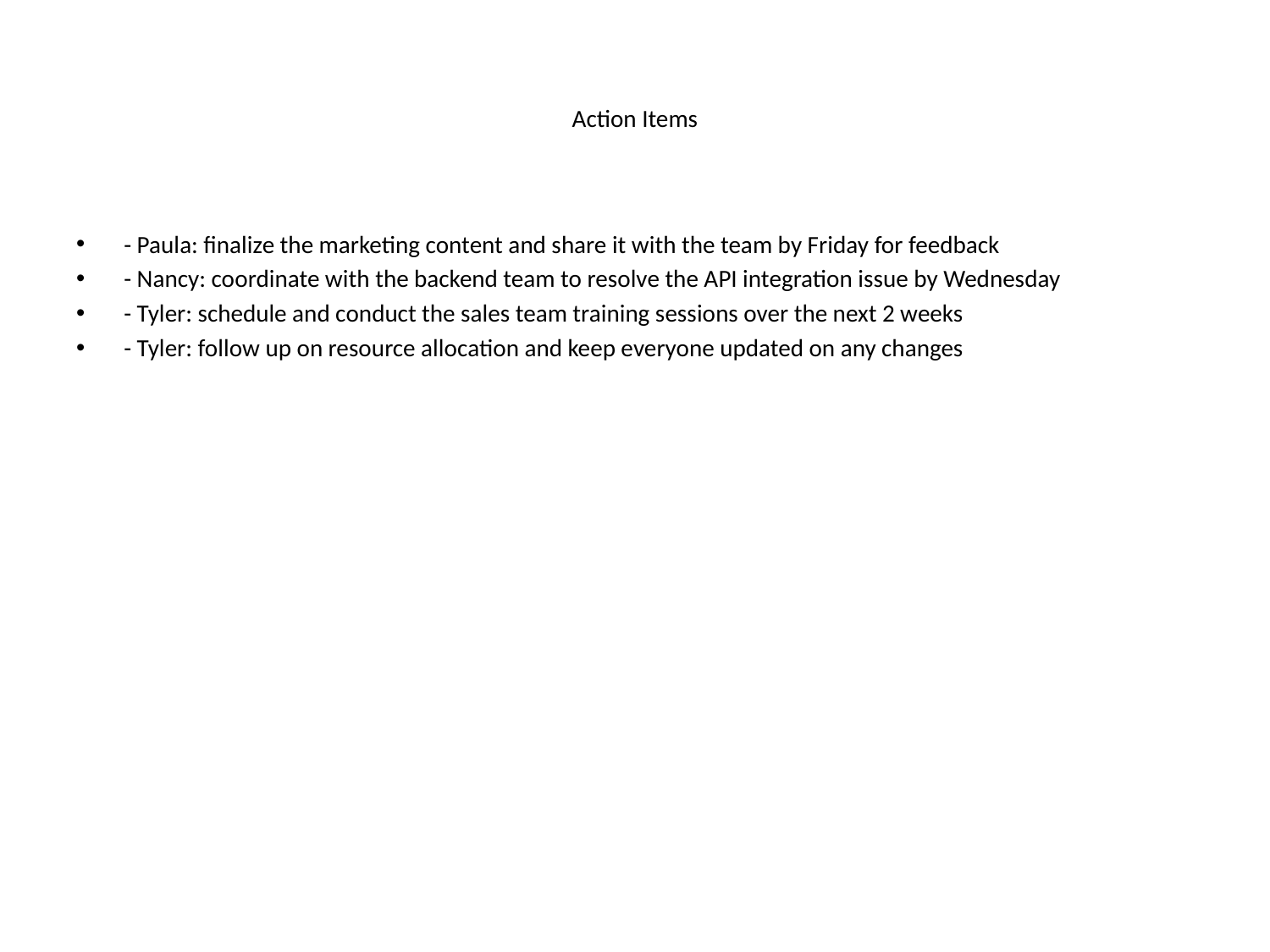

# Action Items
- Paula: finalize the marketing content and share it with the team by Friday for feedback
- Nancy: coordinate with the backend team to resolve the API integration issue by Wednesday
- Tyler: schedule and conduct the sales team training sessions over the next 2 weeks
- Tyler: follow up on resource allocation and keep everyone updated on any changes